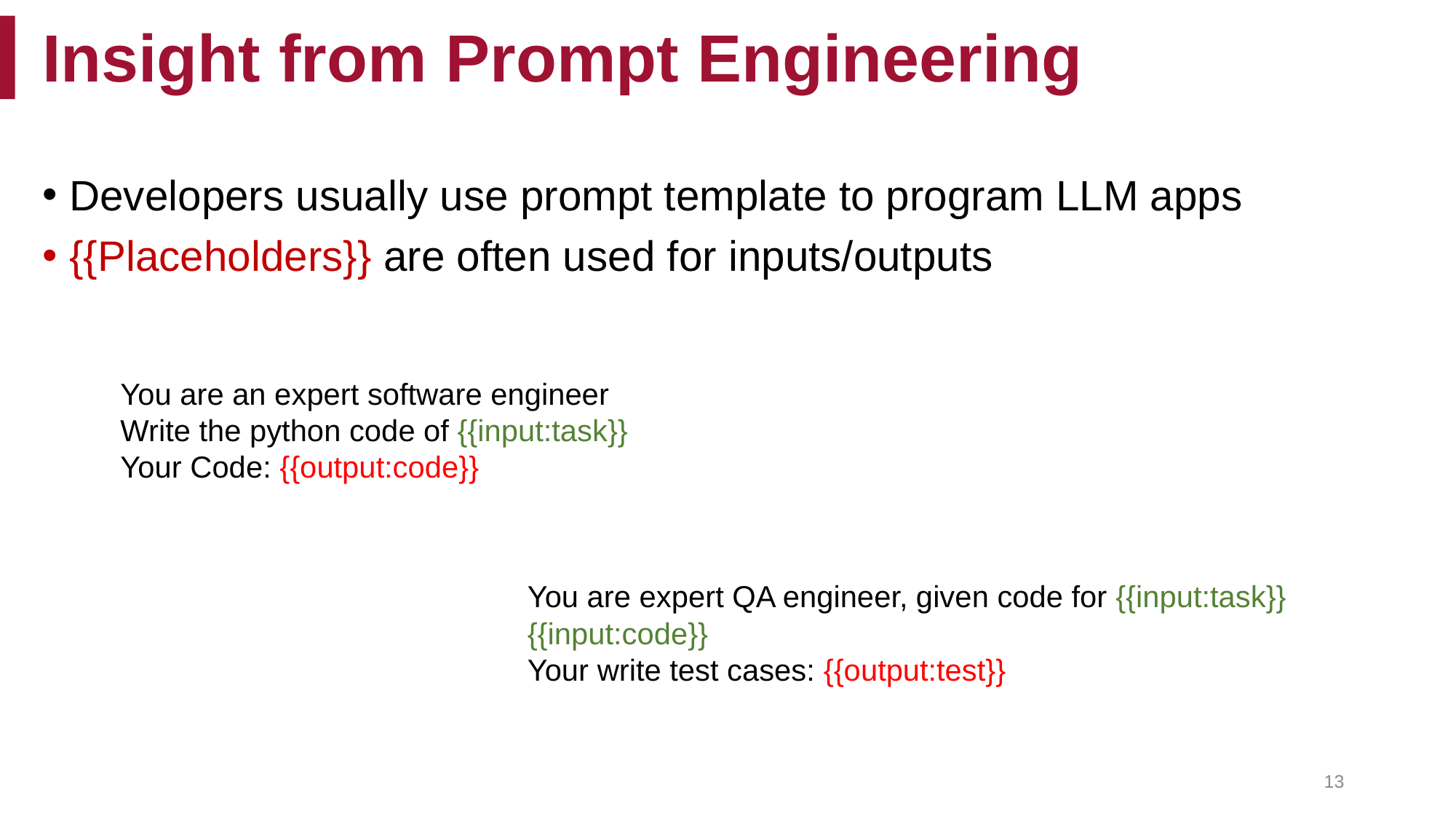

# Insight from Prompt Engineering
Developers usually use prompt template to program LLM apps
{{Placeholders}} are often used for inputs/outputs
You are an expert software engineer
Write the python code of {{input:task}}
Your Code: {{output:code}}
You are expert QA engineer, given code for {{input:task}}
{{input:code}}
Your write test cases: {{output:test}}
13